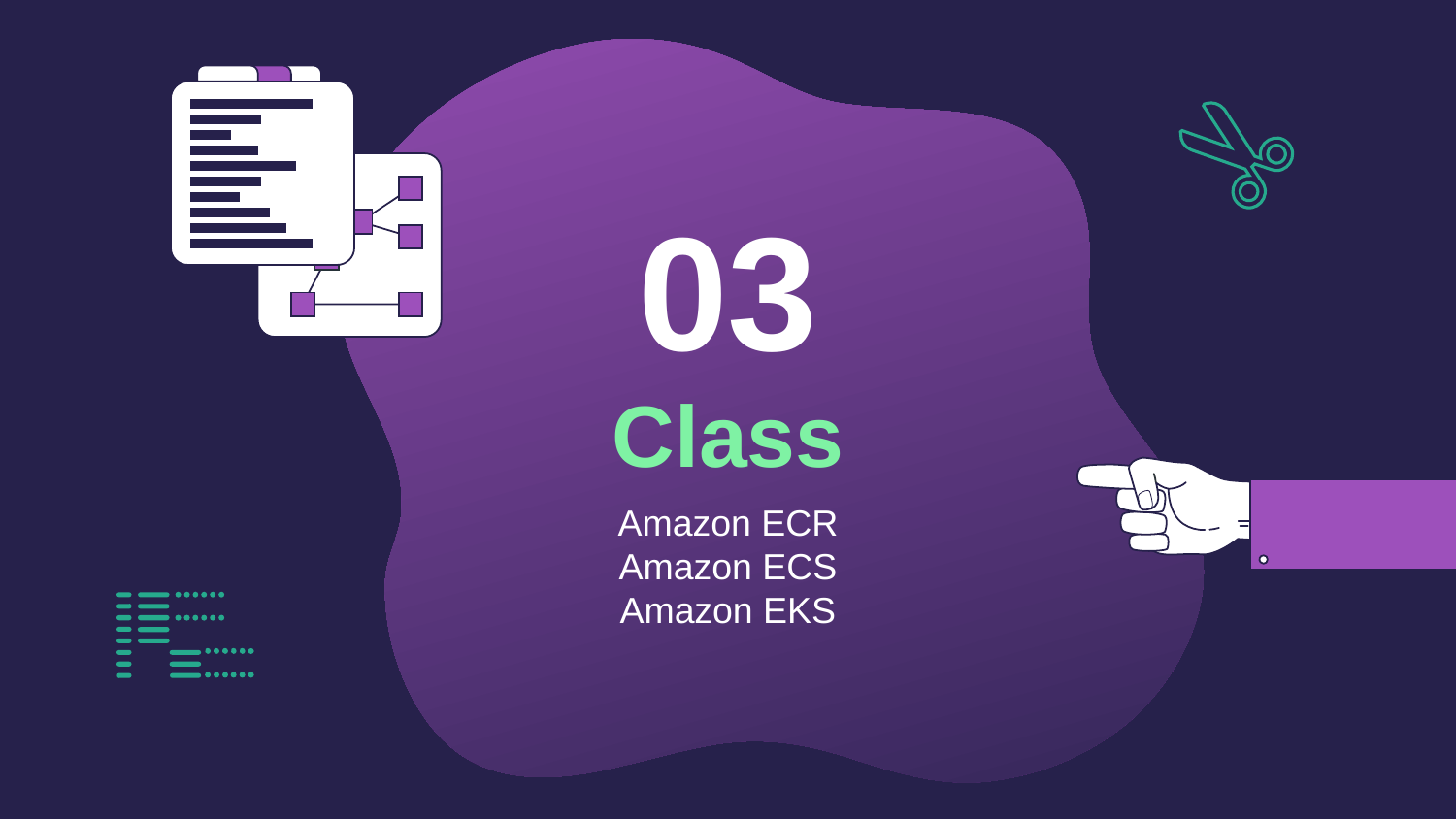

03
# Class

Amazon ECR
Amazon ECS
Amazon EKS